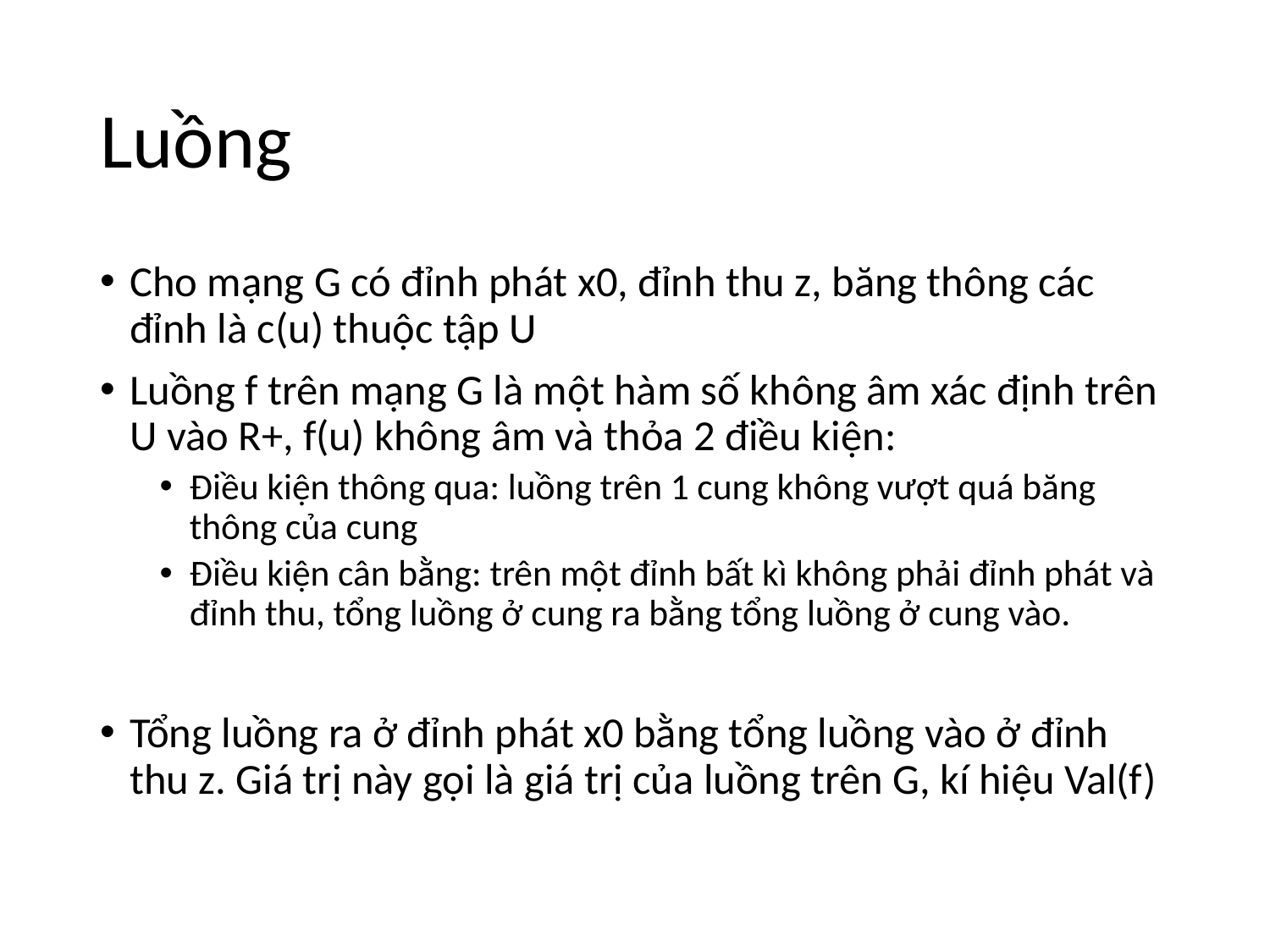

# Luồng
Cho mạng G có đỉnh phát x0, đỉnh thu z, băng thông các đỉnh là c(u) thuộc tập U
Luồng f trên mạng G là một hàm số không âm xác định trên U vào R+, f(u) không âm và thỏa 2 điều kiện:
Điều kiện thông qua: luồng trên 1 cung không vượt quá băng thông của cung
Điều kiện cân bằng: trên một đỉnh bất kì không phải đỉnh phát và đỉnh thu, tổng luồng ở cung ra bằng tổng luồng ở cung vào.

Tổng luồng ra ở đỉnh phát x0 bằng tổng luồng vào ở đỉnh thu z. Giá trị này gọi là giá trị của luồng trên G, kí hiệu Val(f)